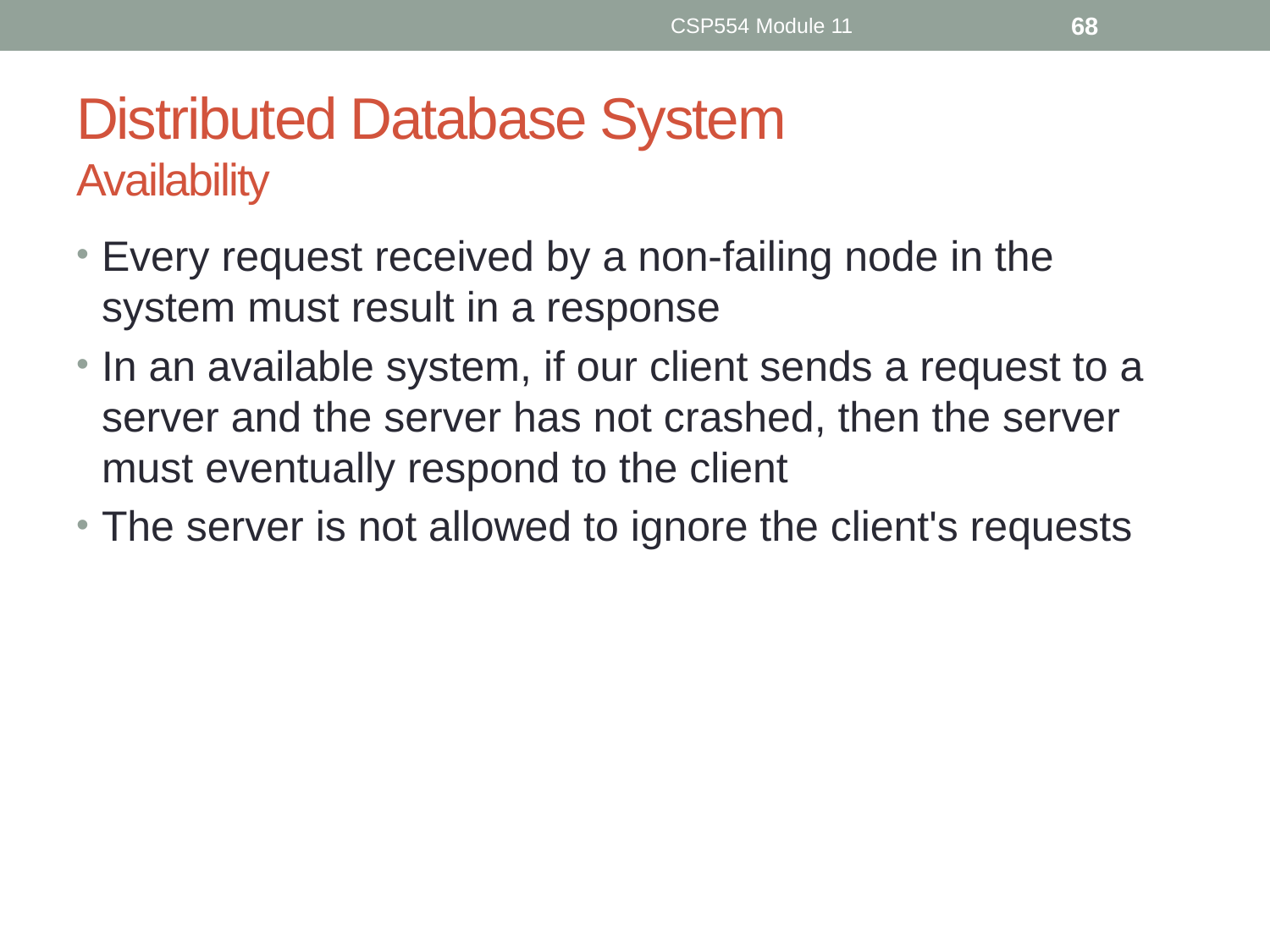

CSP554 Module 11
68
# Distributed Database System Availability
Every request received by a non-failing node in the system must result in a response
In an available system, if our client sends a request to a server and the server has not crashed, then the server must eventually respond to the client
The server is not allowed to ignore the client's requests